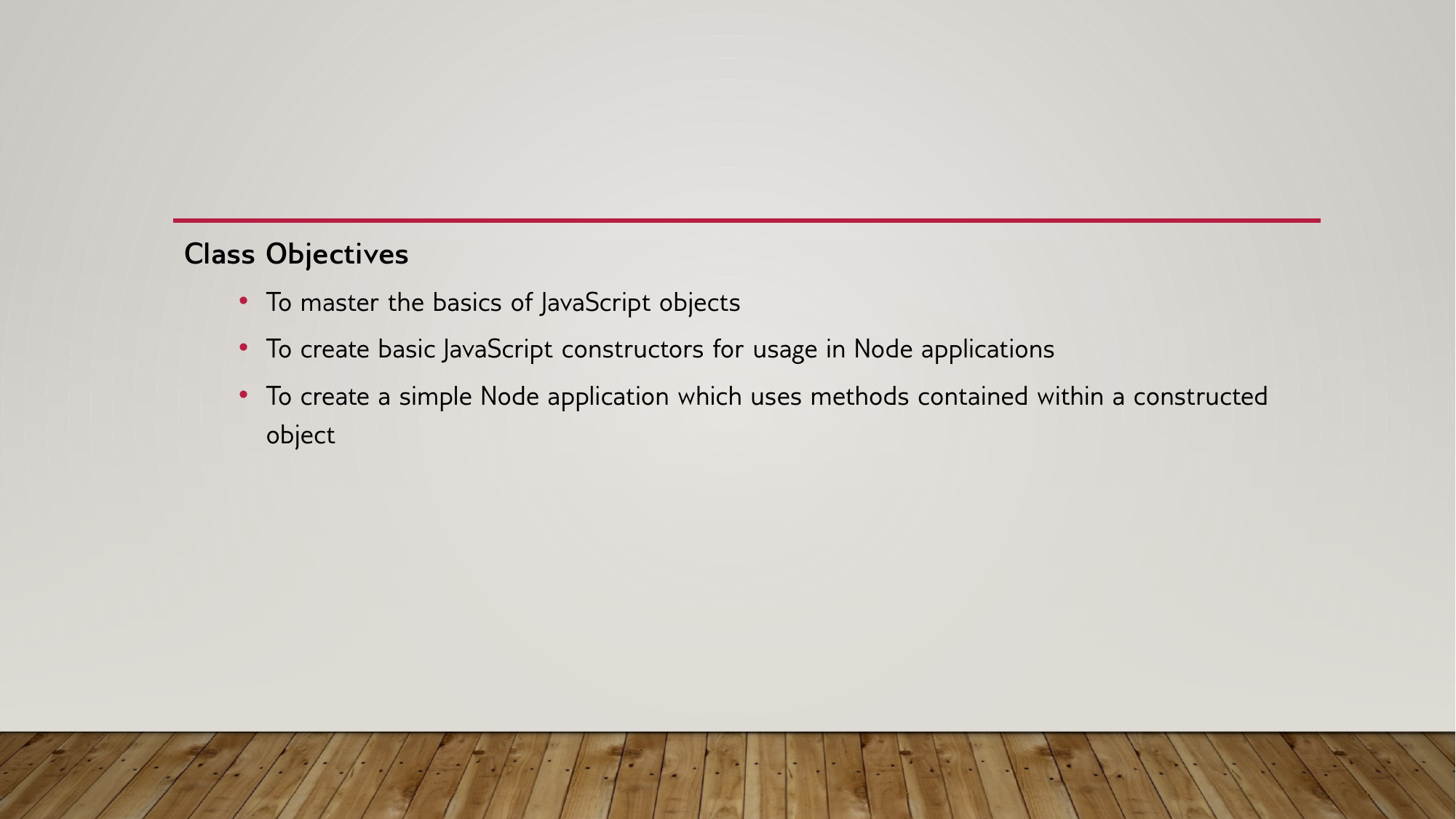

Class Objectives
To master the basics of JavaScript objects
To create basic JavaScript constructors for usage in Node applications
To create a simple Node application which uses methods contained within a constructed object